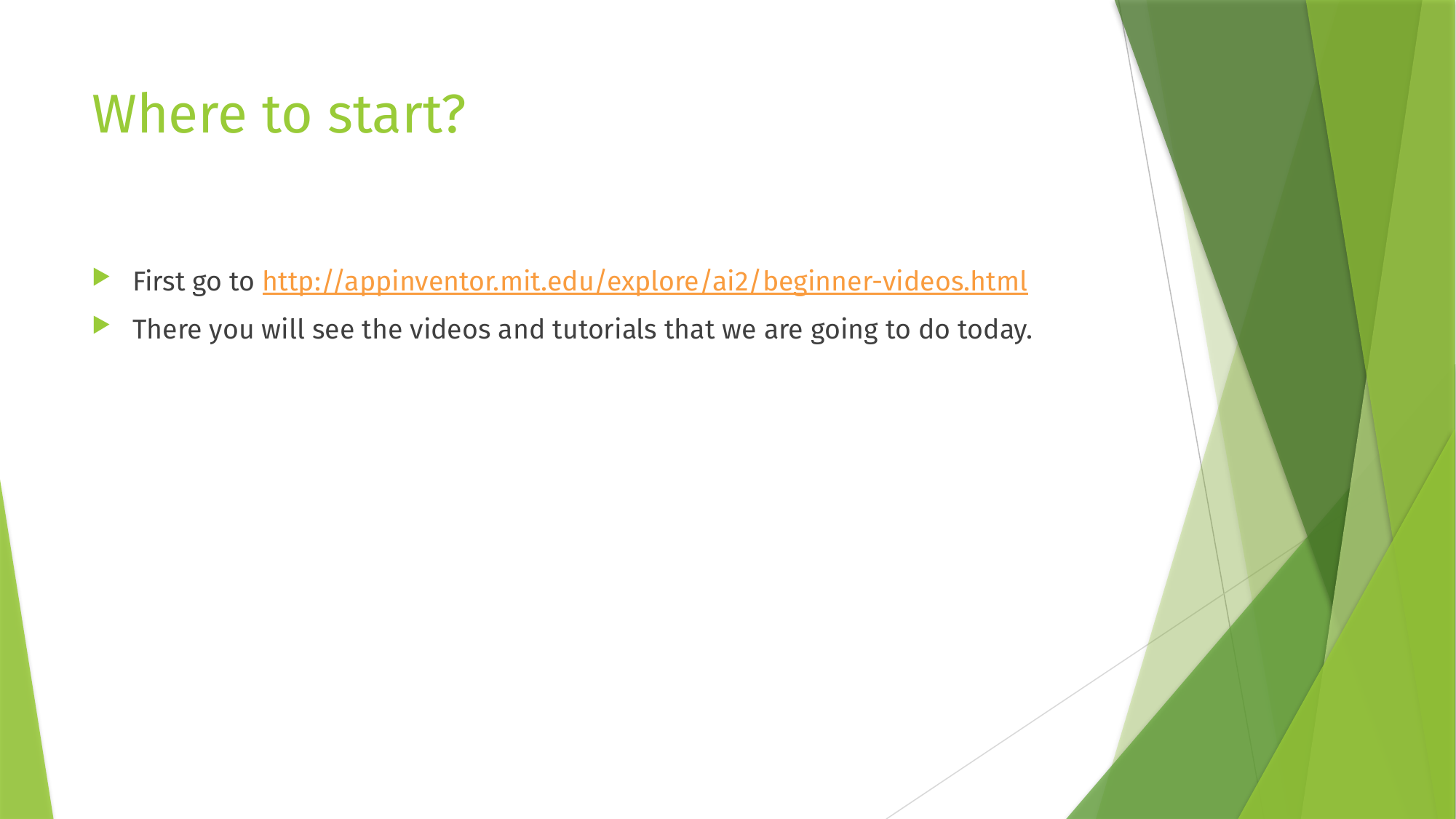

# Where to start?
First go to http://appinventor.mit.edu/explore/ai2/beginner-videos.html
There you will see the videos and tutorials that we are going to do today.